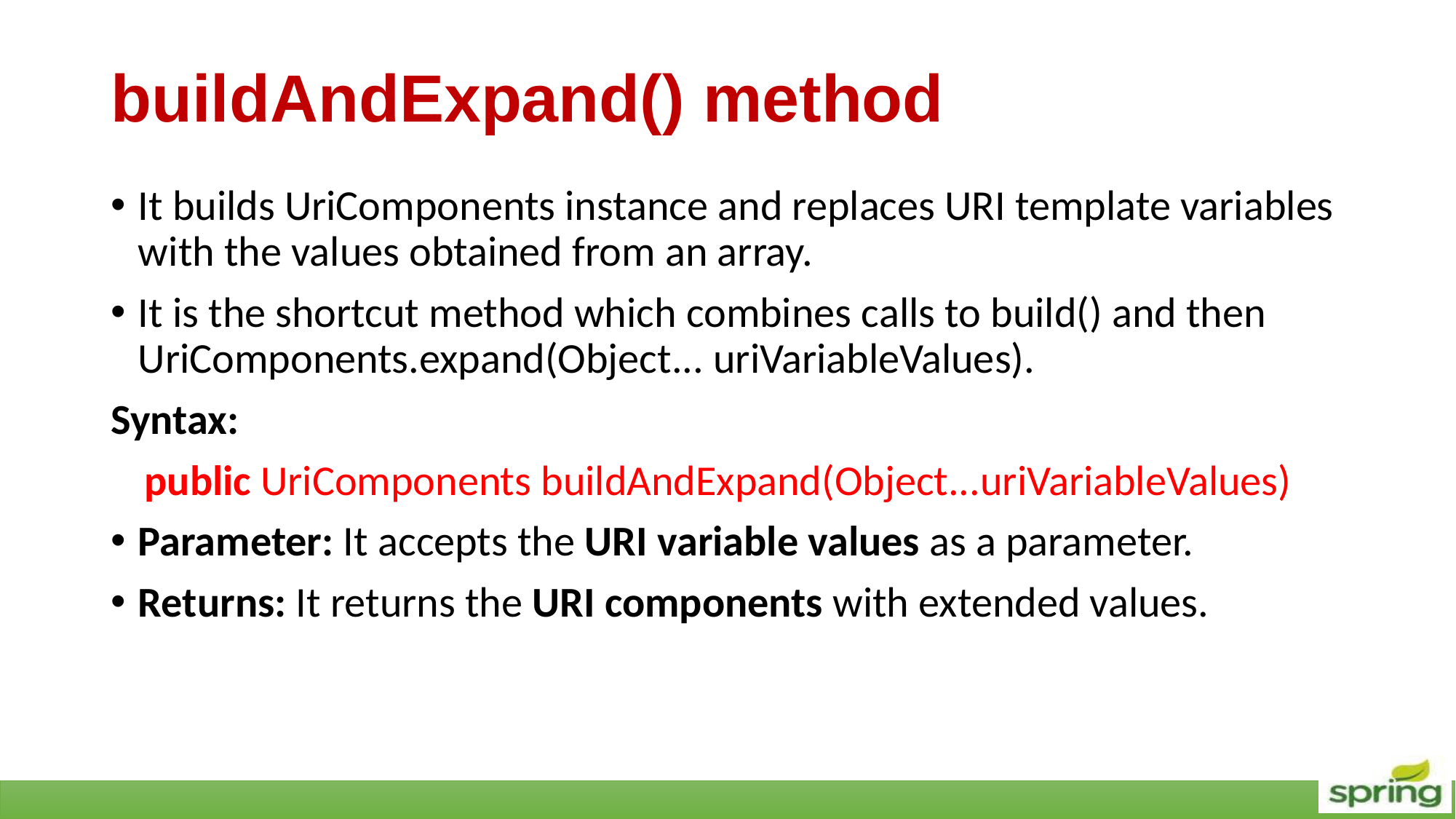

# buildAndExpand() method
It builds UriComponents instance and replaces URI template variables with the values obtained from an array.
It is the shortcut method which combines calls to build() and then UriComponents.expand(Object... uriVariableValues).
Syntax:
public UriComponents buildAndExpand(Object...uriVariableValues)
Parameter: It accepts the URI variable values as a parameter.
Returns: It returns the URI components with extended values.